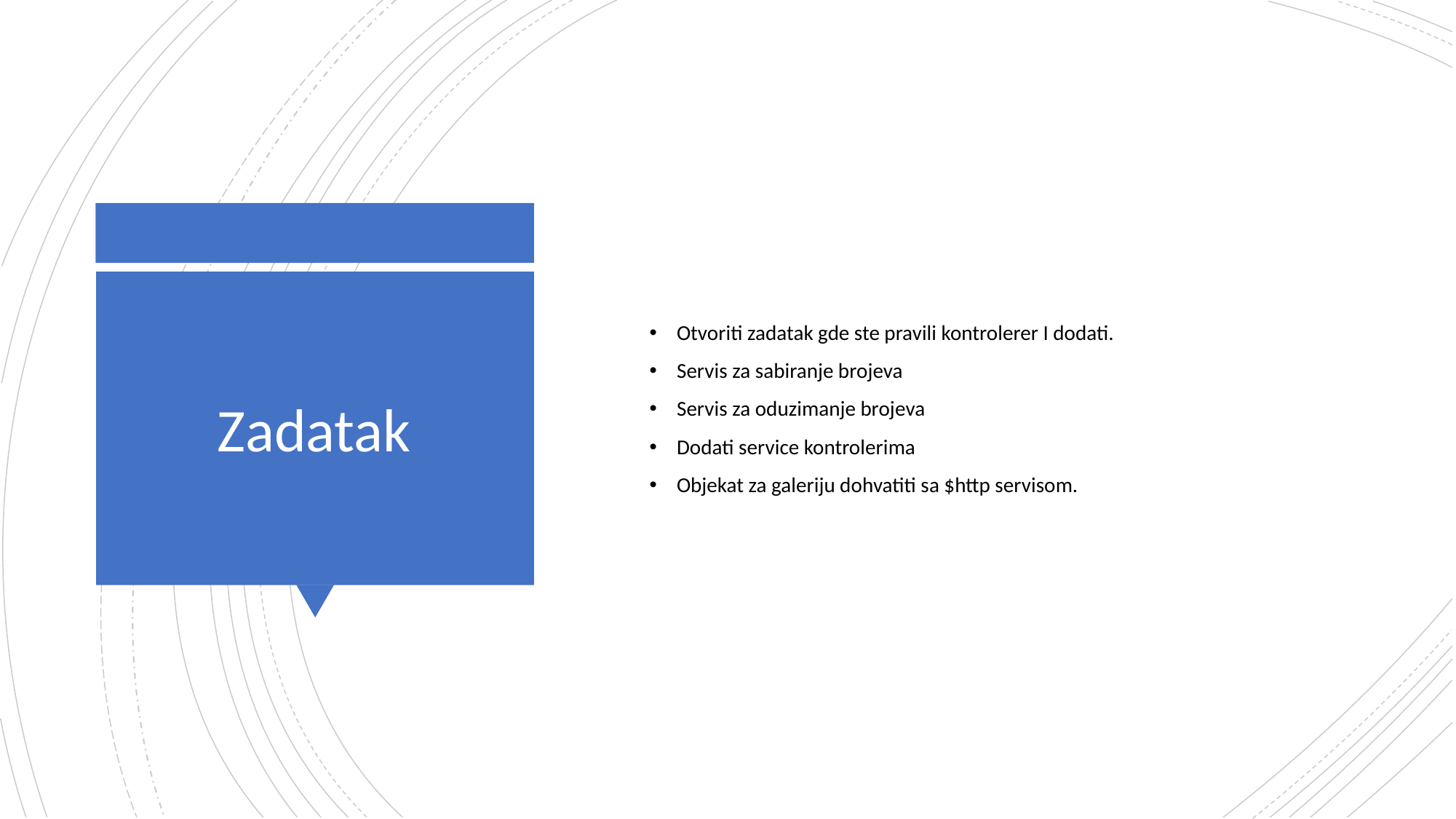

Otvoriti zadatak gde ste pravili kontrolerer I dodati.
Servis za sabiranje brojeva
Servis za oduzimanje brojeva
Dodati service kontrolerima
Objekat za galeriju dohvatiti sa $http servisom.

# Zadatak